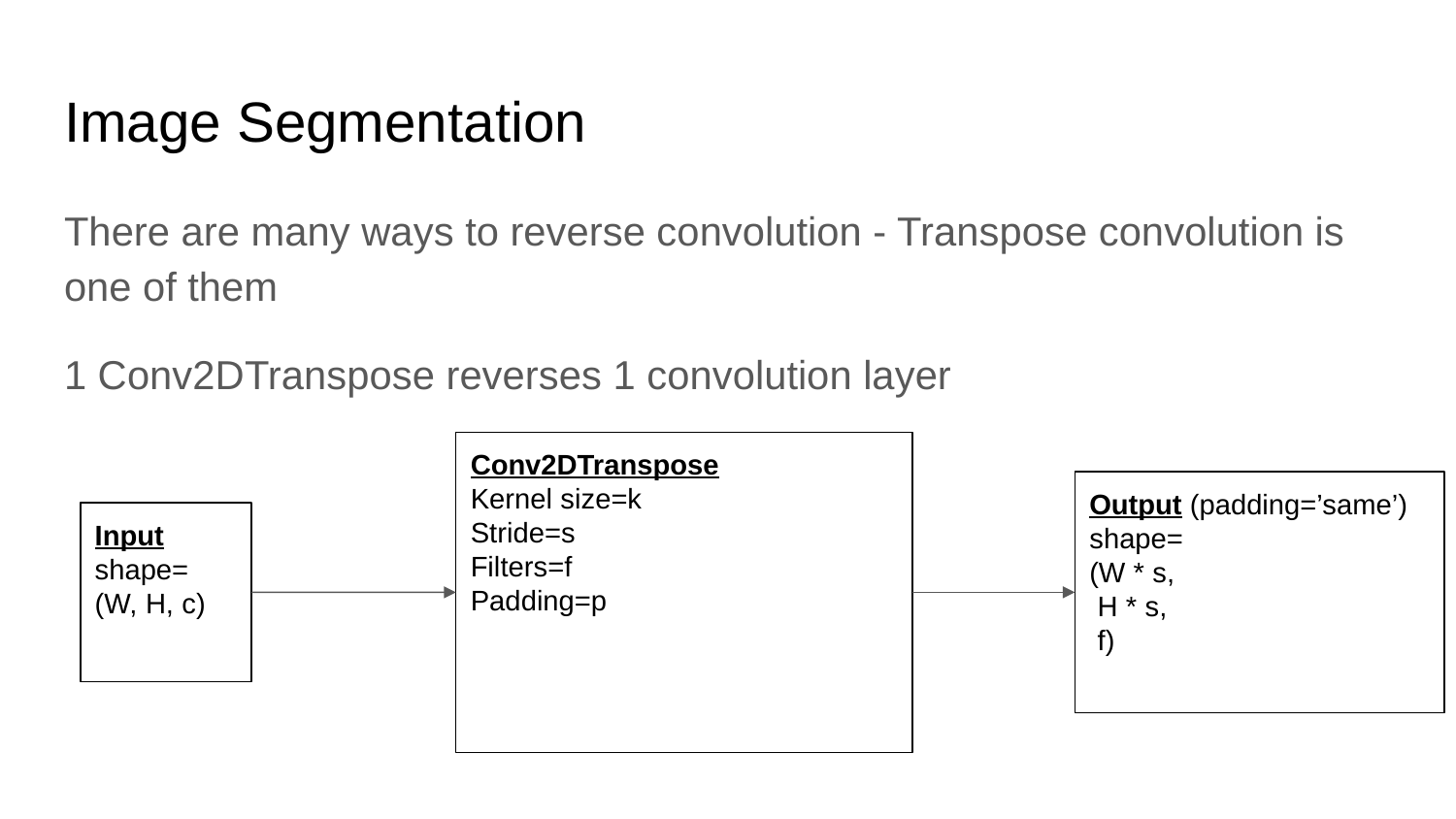

# Image Segmentation
There are many ways to reverse convolution - Transpose convolution is one of them
1 Conv2DTranspose reverses 1 convolution layer

Conv2DTranspose
Kernel size=k
Stride=s
Filters=f
Padding=p
Output (padding=’same’)
shape=
(W * s,
 H * s,
 f)
Input
shape=
(W, H, c)